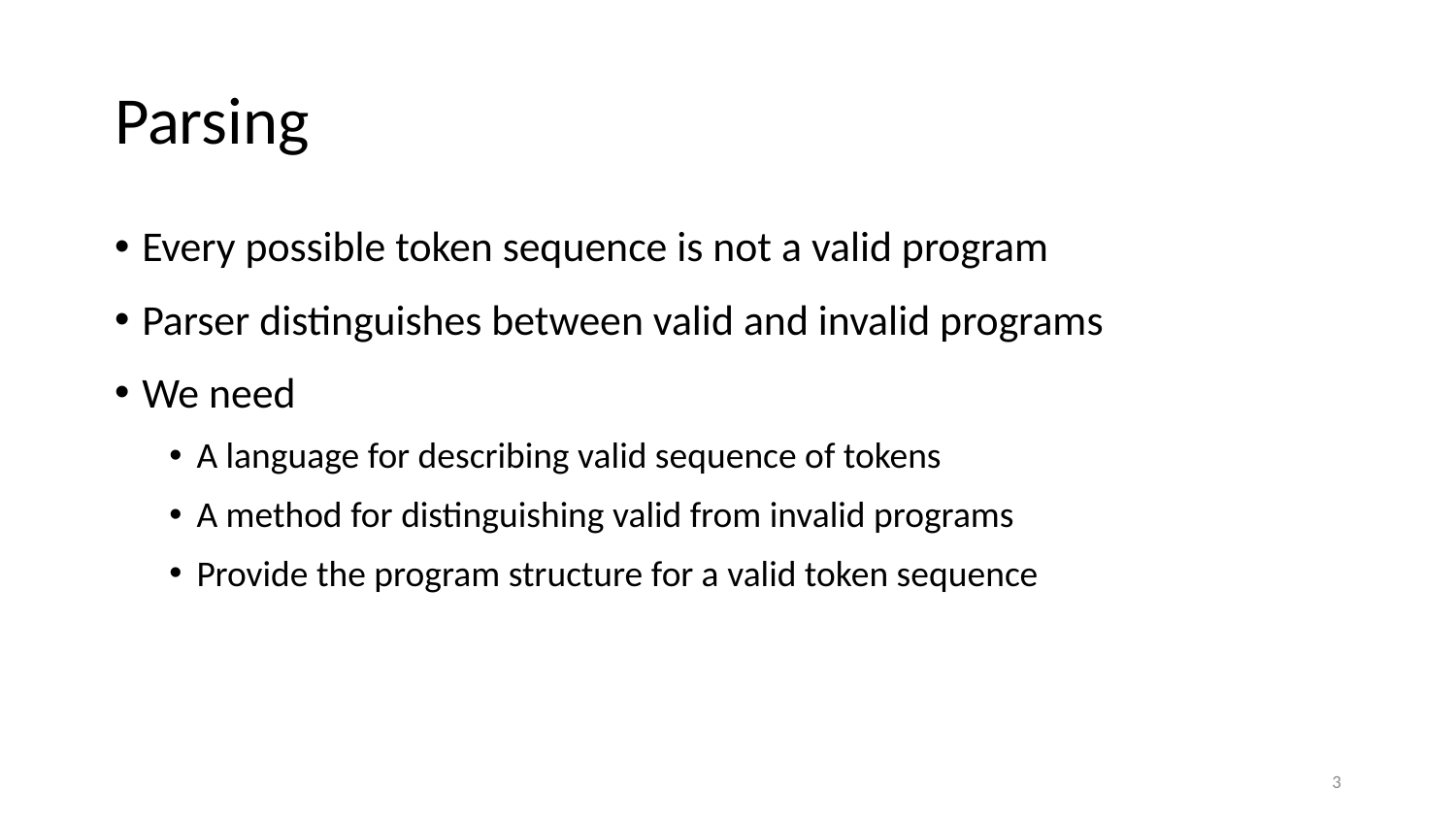

# Parsing
Every possible token sequence is not a valid program
Parser distinguishes between valid and invalid programs
We need
A language for describing valid sequence of tokens
A method for distinguishing valid from invalid programs
Provide the program structure for a valid token sequence
3